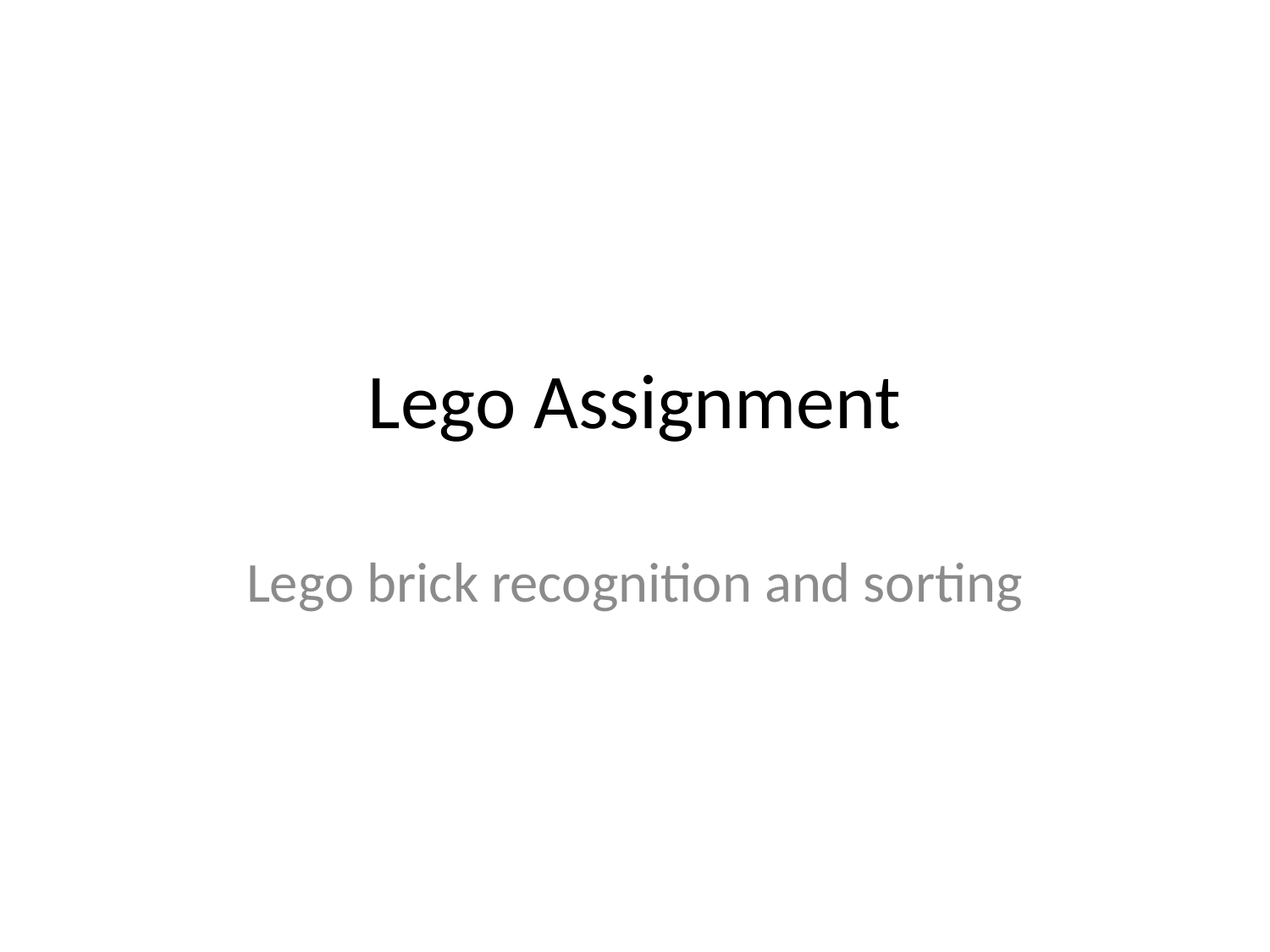

# Lego Assignment
Lego brick recognition and sorting